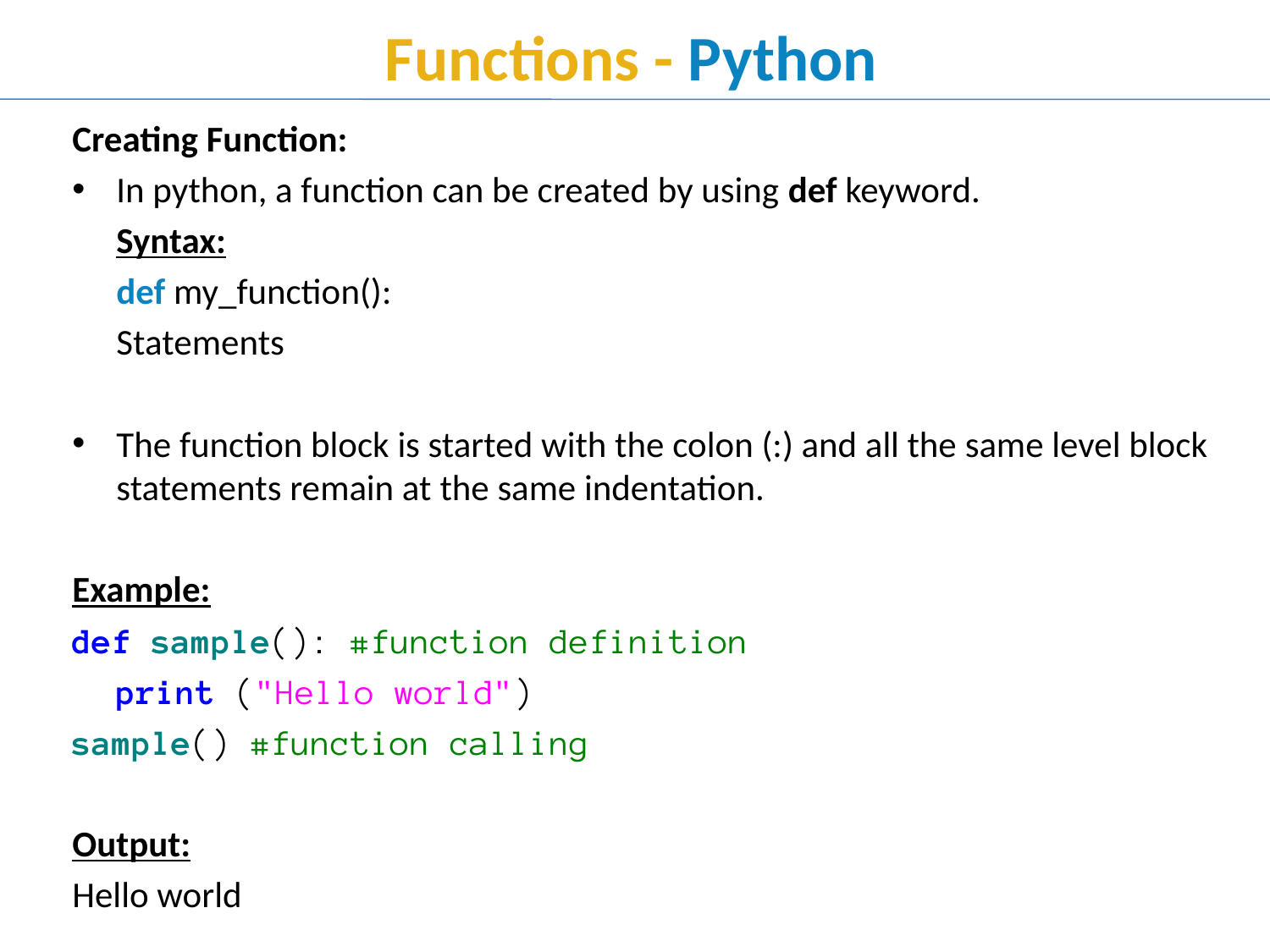

# Functions - Python
Creating Function:
In python, a function can be created by using def keyword.
	Syntax:
		def my_function():
    			Statements

The function block is started with the colon (:) and all the same level block statements remain at the same indentation.

Example:
def sample(): #function definition
	print ("Hello world")
sample() #function calling

Output:
Hello world